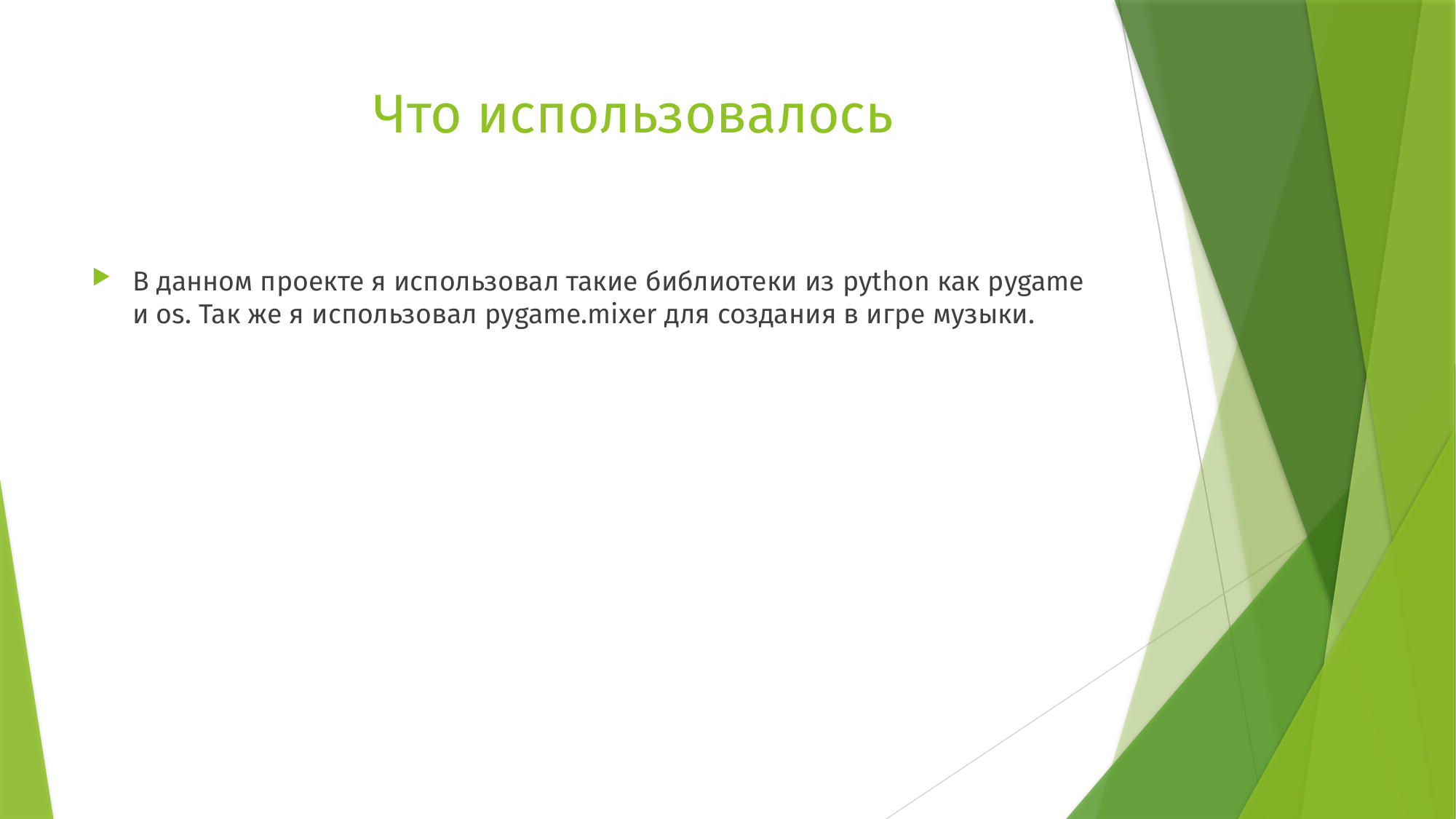

# Что использовалось
В данном проекте я использовал такие библиотеки из python как pygame и os. Так же я использовал pygame.mixer для создания в игре музыки.